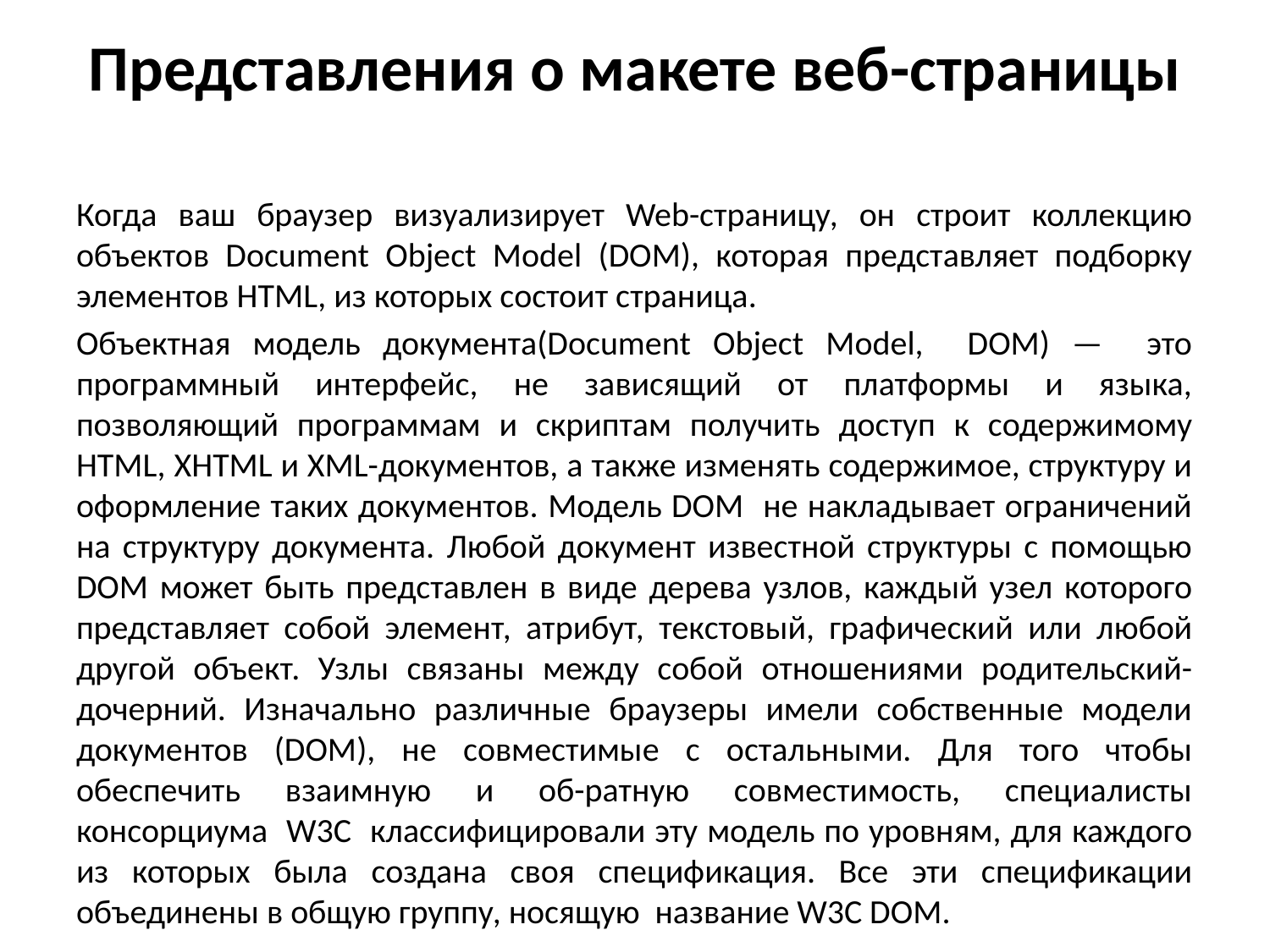

# Представления о макете веб-страницы
Когда ваш браузер визуализирует Web-страницу, он строит коллекцию объектов Document Object Model (DOM), которая представляет подборку элементов HTML, из которых состоит страница.
Объектная модель документа(Document Object Model,  DOM) —  это программный интерфейс, не зависящий от платформы и языка, позволяющий программам и скриптам получить доступ к содержимому HTML, XHTML и XML-документов, а также изменять содержимое, структуру и оформление таких документов. Модель DOM  не накладывает ограничений на структуру документа. Любой документ известной структуры с помощью DOM может быть представлен в виде дерева узлов, каждый узел которого представляет собой элемент, атрибут, текстовый, графический или любой другой объект. Узлы связаны между собой отношениями родительский-дочерний. Изначально различные браузеры имели собственные модели документов (DOM), не совместимые с остальными. Для того чтобы обеспечить взаимную и об-ратную совместимость, специалисты консорциума  W3C  классифицировали эту модель по уровням, для каждого из которых была создана своя спецификация. Все эти спецификации объединены в общую группу, носящую  название W3C DOM.